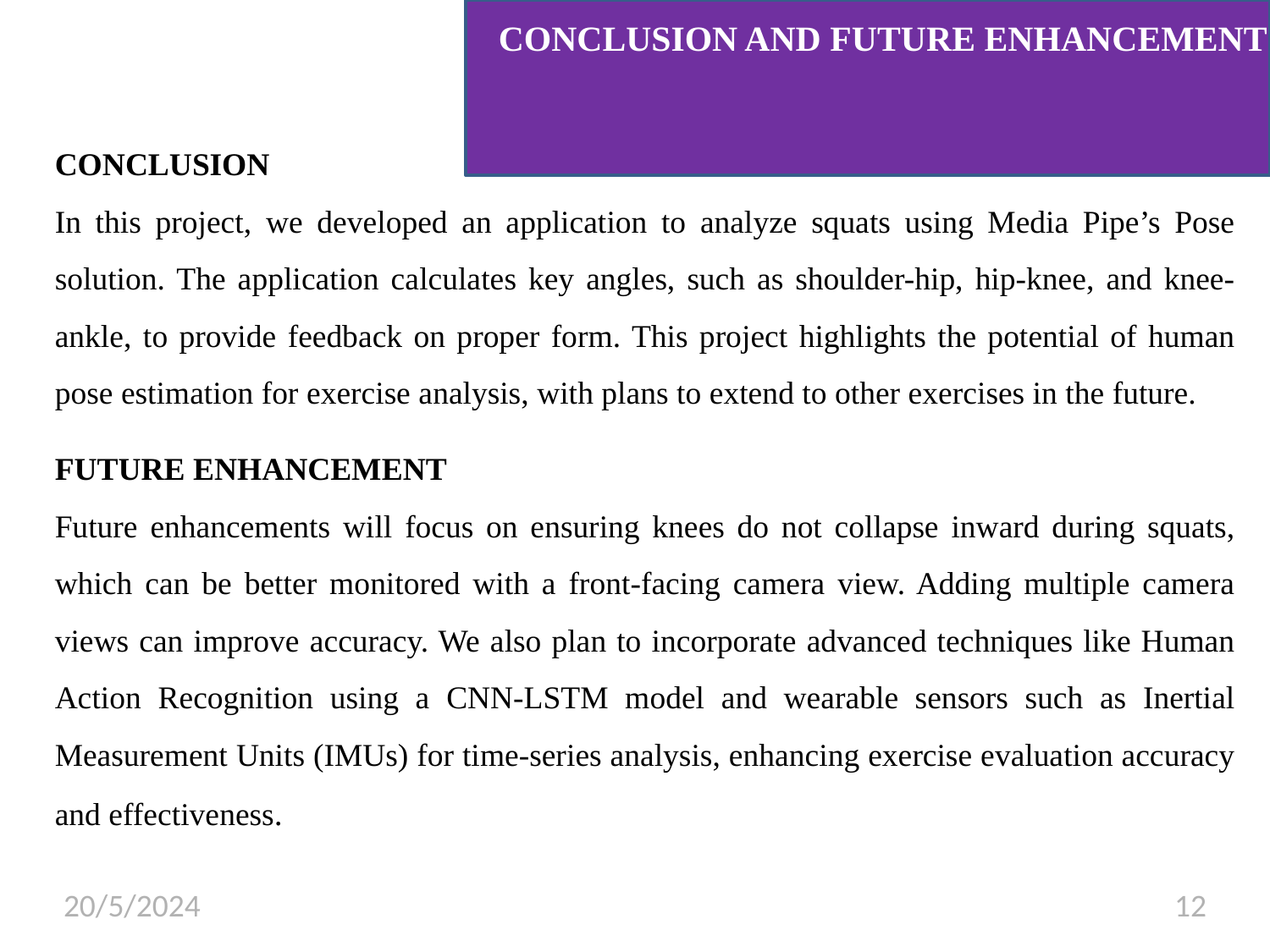

# CONCLUSION AND FUTURE ENHANCEMENT
CONCLUSION
In this project, we developed an application to analyze squats using Media Pipe’s Pose solution. The application calculates key angles, such as shoulder-hip, hip-knee, and knee-ankle, to provide feedback on proper form. This project highlights the potential of human pose estimation for exercise analysis, with plans to extend to other exercises in the future.

FUTURE ENHANCEMENT
Future enhancements will focus on ensuring knees do not collapse inward during squats, which can be better monitored with a front-facing camera view. Adding multiple camera views can improve accuracy. We also plan to incorporate advanced techniques like Human Action Recognition using a CNN-LSTM model and wearable sensors such as Inertial Measurement Units (IMUs) for time-series analysis, enhancing exercise evaluation accuracy and effectiveness.
20/5/2024
12